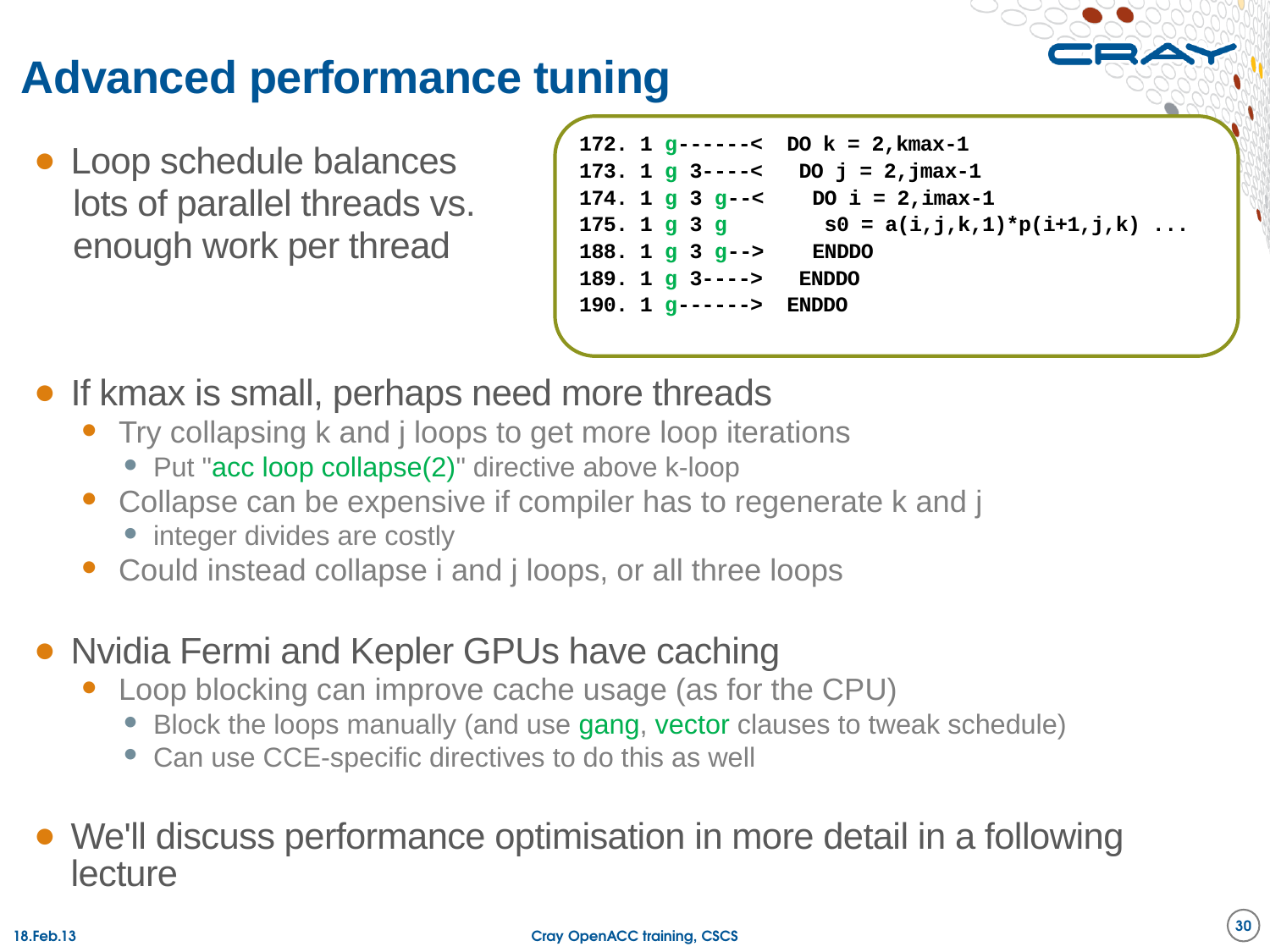

# Advanced performance tuning
172. 1 g------<  DO k = 2,kmax-1
173. 1 g 3----<   DO j = 2,jmax-1
174. 1 g 3 g--<    DO i = 2,imax-1
175. 1 g 3 g        s0 = a(i,j,k,1)*p(i+1,j,k) ...
188. 1 g 3 g-->    ENDDO
189. 1 g 3---->   ENDDO
190. 1 g------>  ENDDO
Loop schedule balances
    lots of parallel threads vs.
    enough work per thread

If kmax is small, perhaps need more threads
Try collapsing k and j loops to get more loop iterations
Put "acc loop collapse(2)" directive above k-loop
Collapse can be expensive if compiler has to regenerate k and j
integer divides are costly
Could instead collapse i and j loops, or all three loops

Nvidia Fermi and Kepler GPUs have caching
Loop blocking can improve cache usage (as for the CPU)
Block the loops manually (and use gang, vector clauses to tweak schedule)
Can use CCE-specific directives to do this as well

We'll discuss performance optimisation in more detail in a following lecture

30
18.Feb.13
Cray OpenACC training, CSCS